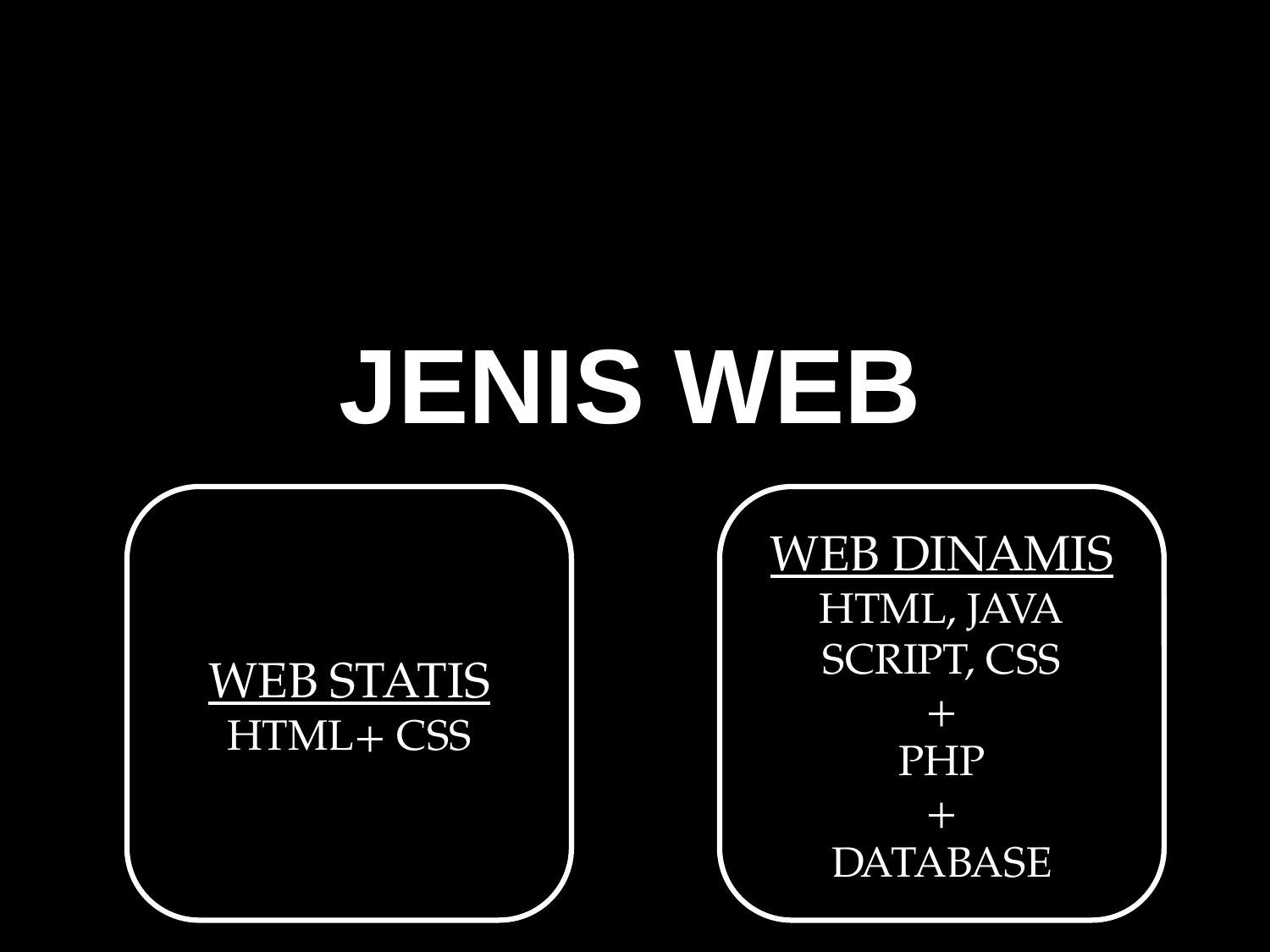

# JENIS WEB

WEB STATIS
HTML+ CSS
WEB DINAMIS
HTML, JAVA SCRIPT, CSS
+
PHP
+
DATABASE